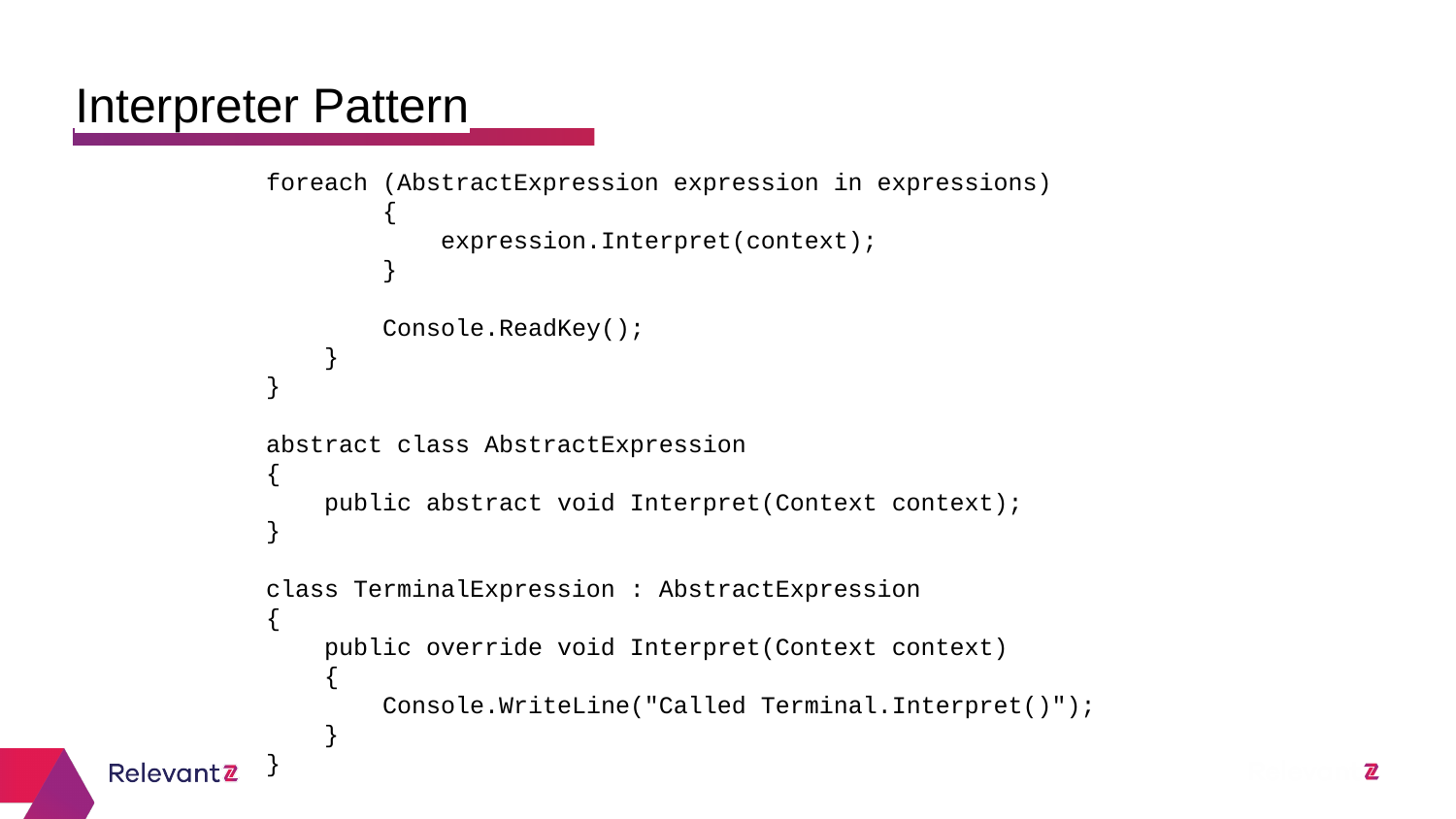

Interpreter Pattern
    foreach (AbstractExpression expression in expressions)
            {
                expression.Interpret(context);
            }

            Console.ReadKey();
        }
    }

    abstract class AbstractExpression
    {
        public abstract void Interpret(Context context);
    }

    class TerminalExpression : AbstractExpression
    {
        public override void Interpret(Context context)
        {
            Console.WriteLine("Called Terminal.Interpret()");
        }
    }